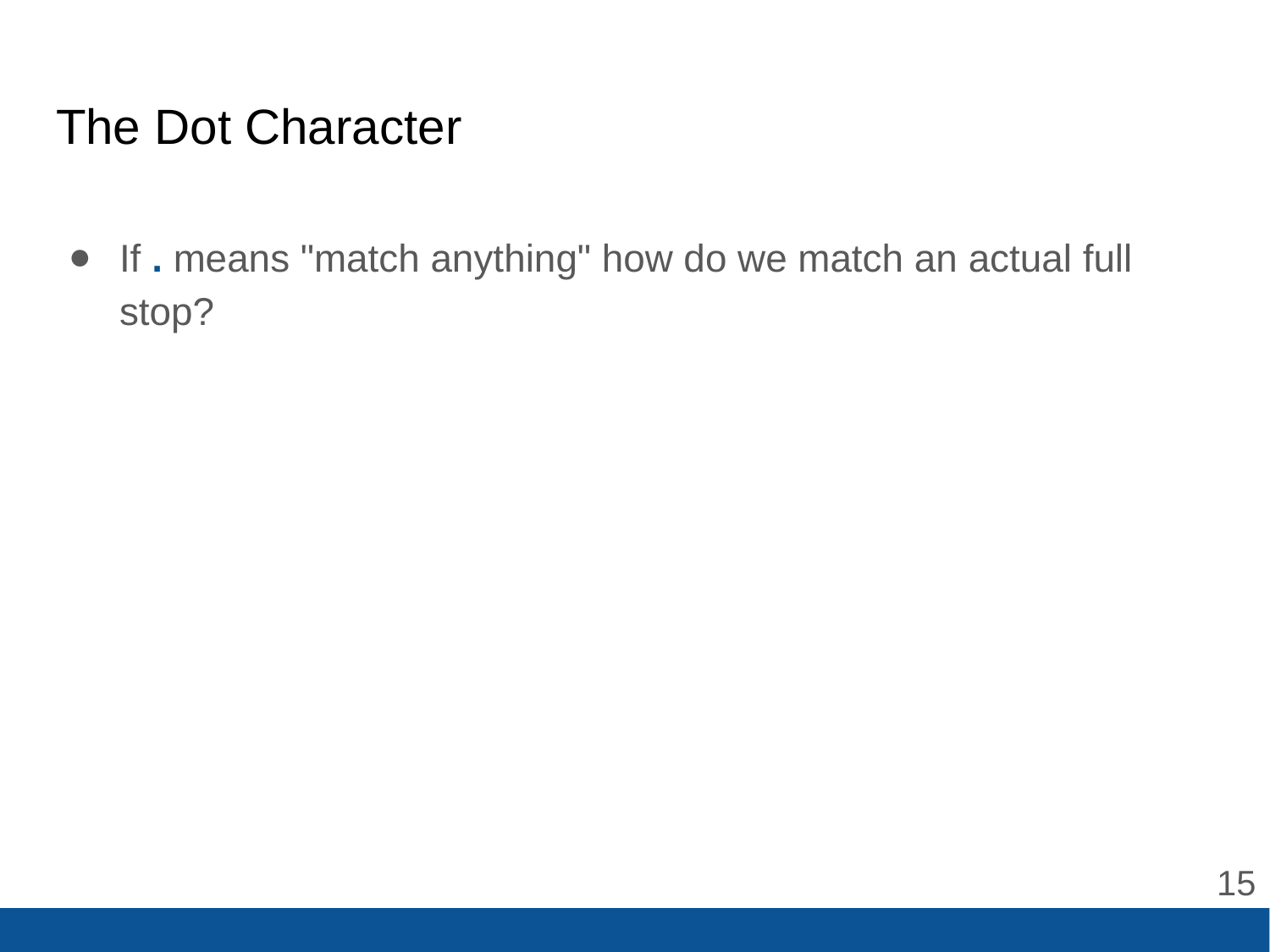

# The Dot Character

If . means "match anything" how do we match an actual full stop?

15